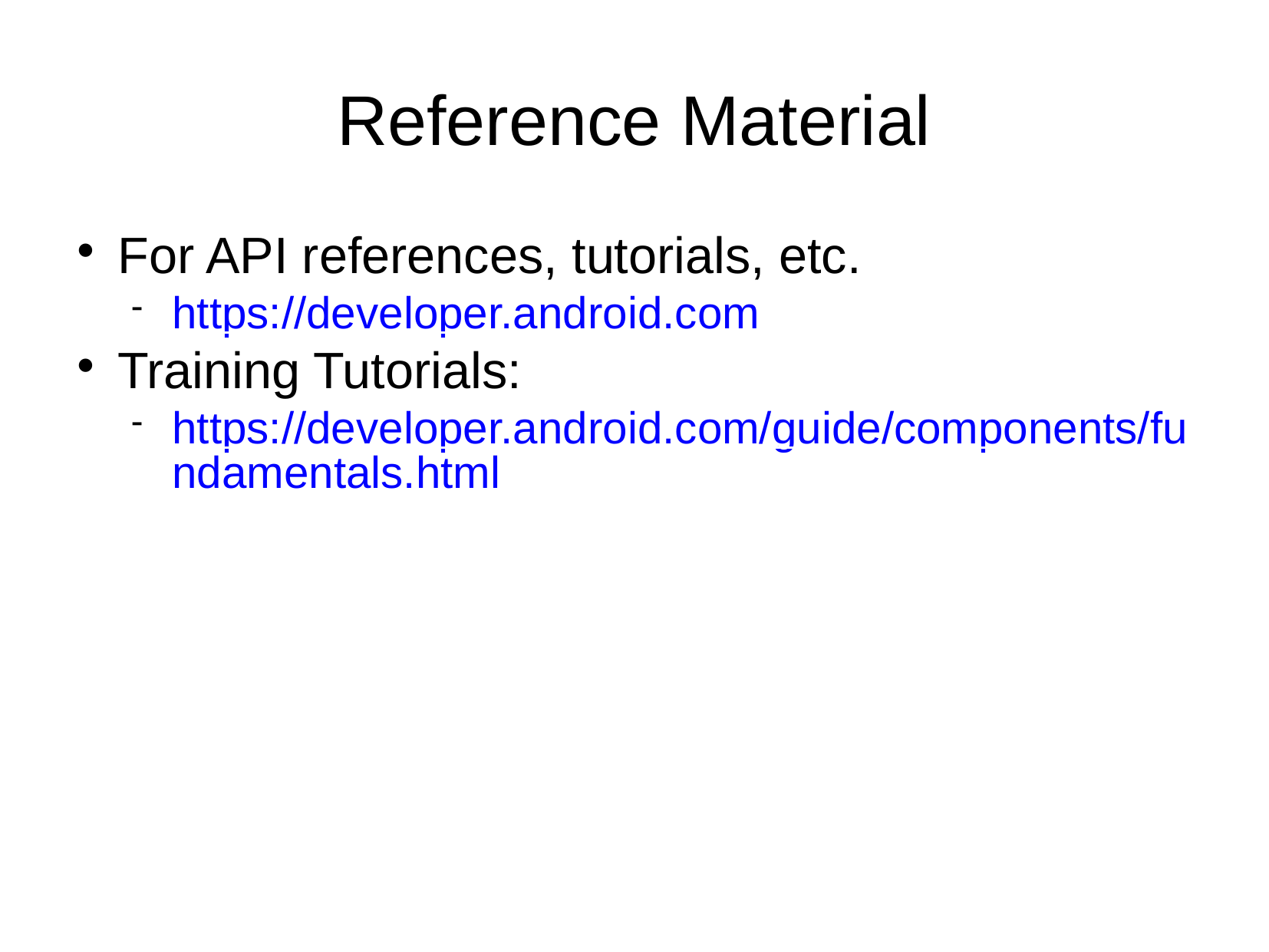

Reference Material
For API references, tutorials, etc.
https://developer.android.com
Training Tutorials:
https://developer.android.com/guide/components/fundamentals.html